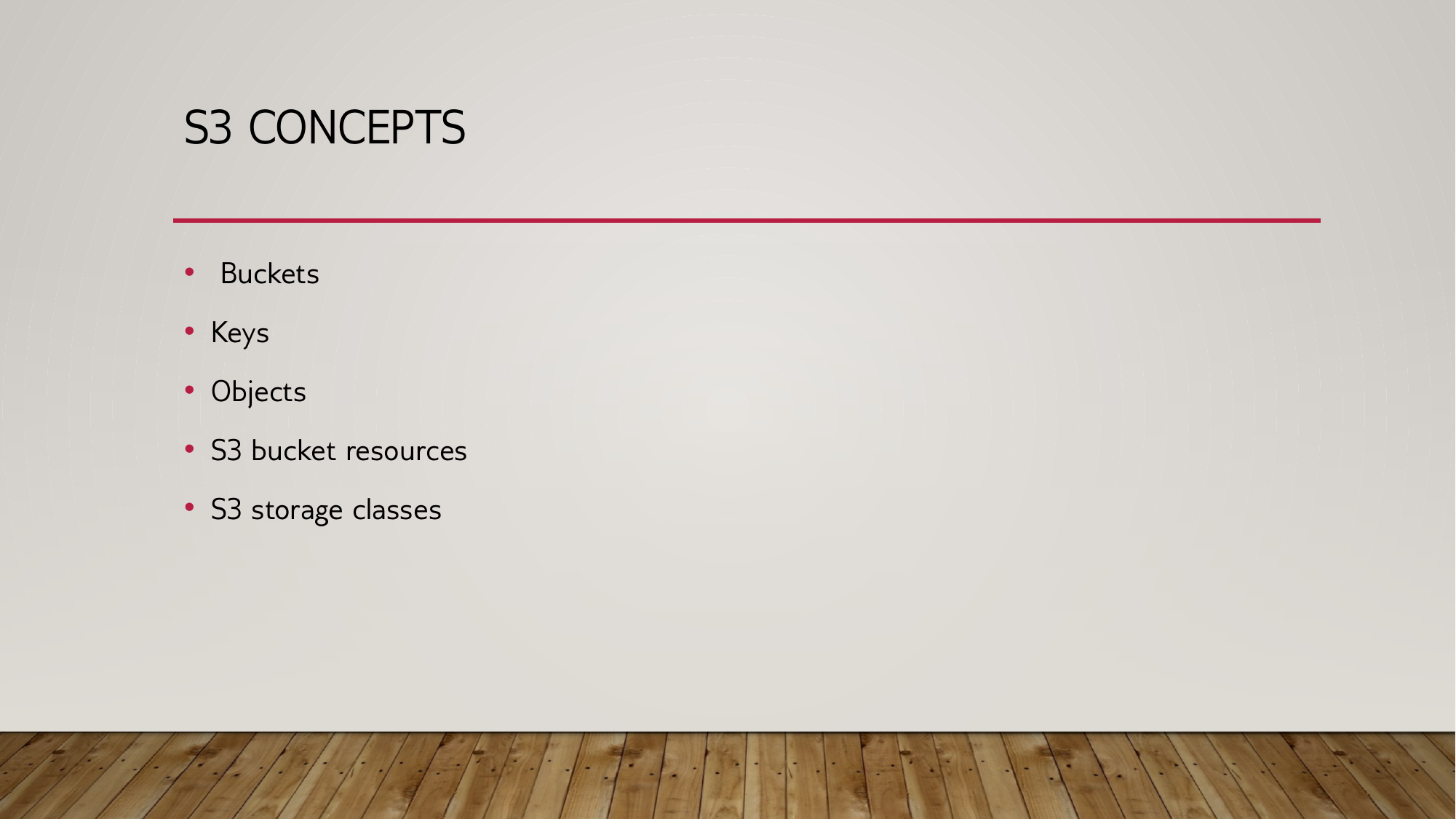

# S3 concepts
 Buckets
Keys
Objects
S3 bucket resources
S3 storage classes